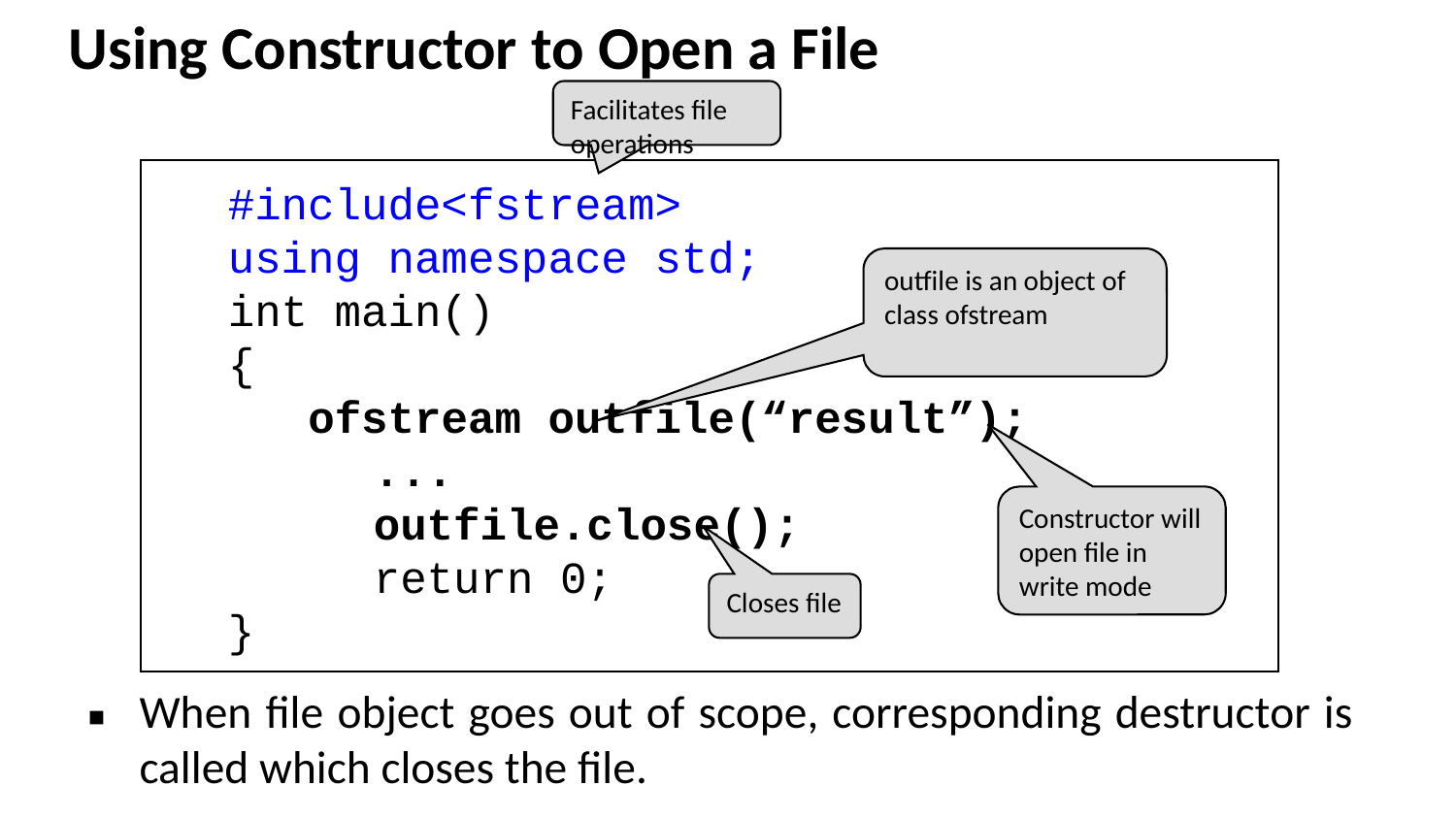

Using Constructor to Open a File
Facilitates file operations
#include<fstream>
using namespace std;
int main()
{
   ofstream outfile(“result”);
	...
	outfile.close();
	return 0;
}
outfile is an object of class ofstream
Constructor will open file in write mode
Closes file
When file object goes out of scope, corresponding destructor is called which closes the file.